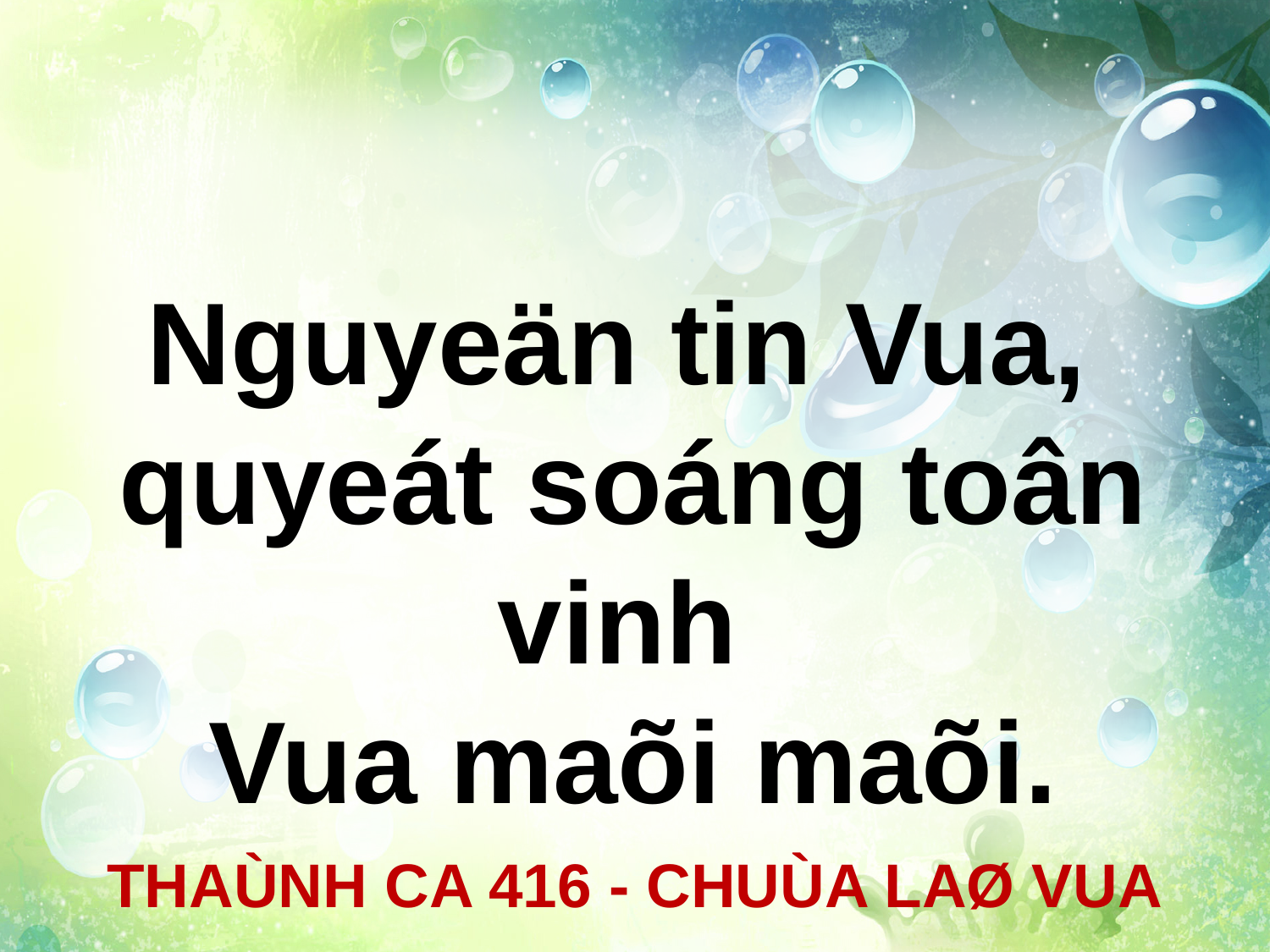

Nguyeän tin Vua,
quyeát soáng toân vinh
Vua maõi maõi.
THAÙNH CA 416 - CHUÙA LAØ VUA